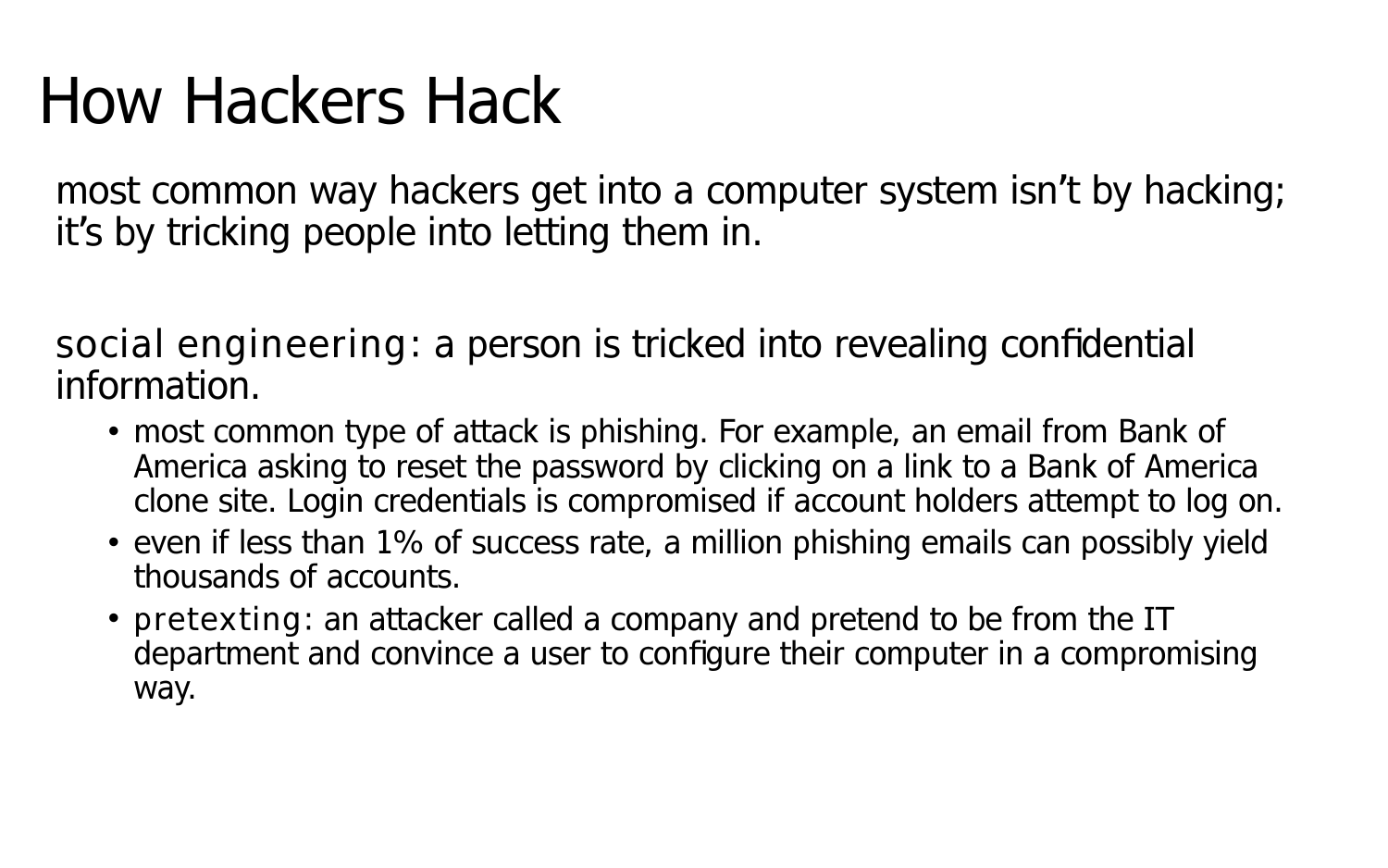

# How Hackers Hack
most common way hackers get into a computer system isn’t by hacking; it’s by tricking people into letting them in.

social engineering: a person is tricked into revealing confidential information.
most common type of attack is phishing. For example, an email from Bank of America asking to reset the password by clicking on a link to a Bank of America clone site. Login credentials is compromised if account holders attempt to log on.
even if less than 1% of success rate, a million phishing emails can possibly yield thousands of accounts.
pretexting: an attacker called a company and pretend to be from the IT department and convince a user to configure their computer in a compromising way.